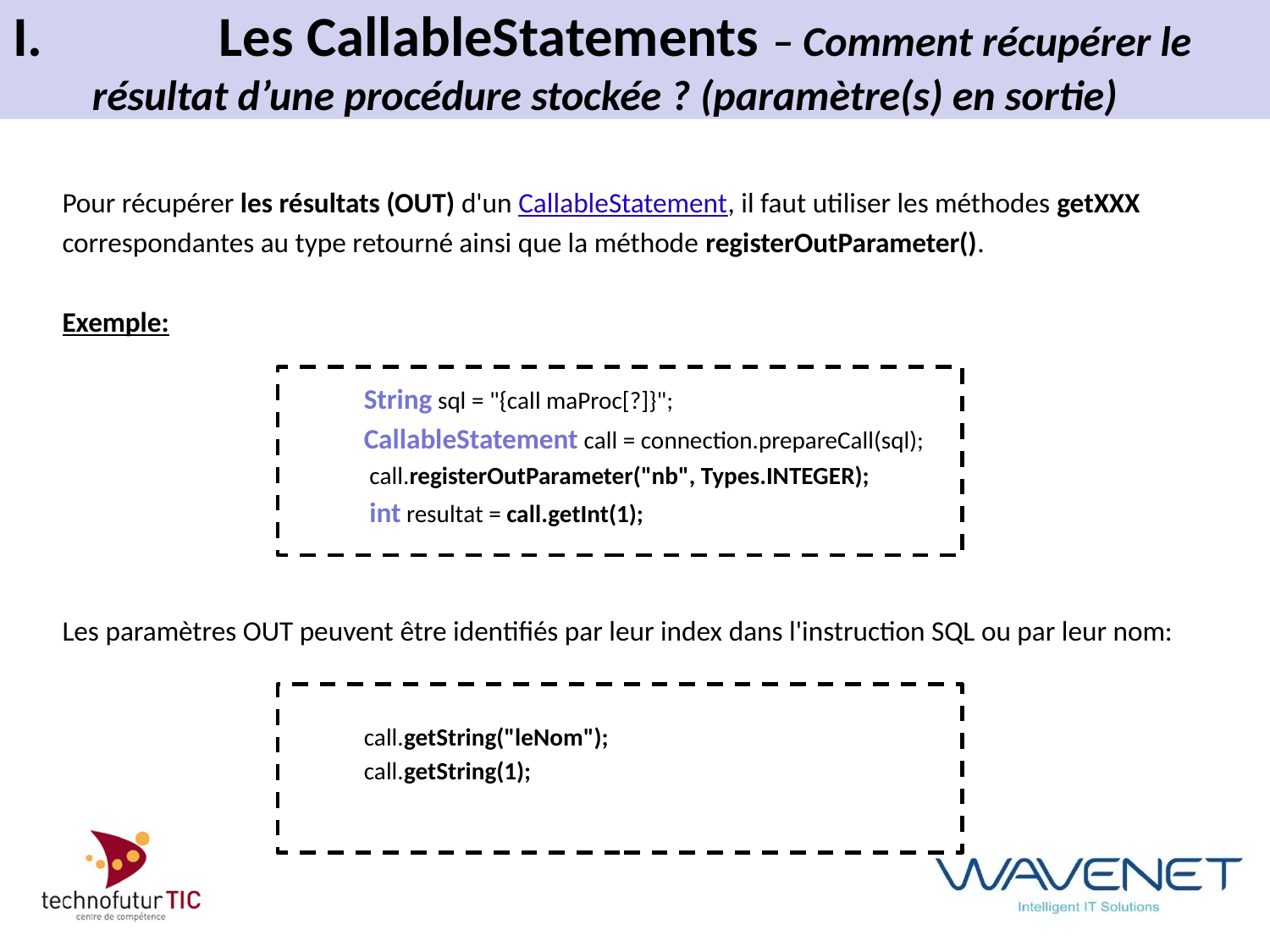

# I.		Les CallableStatements – Comment récupérer le 	résultat d’une procédure stockée ? (paramètre(s) en sortie)
Pour récupérer les résultats (OUT) d'un CallableStatement, il faut utiliser les méthodes getXXX
correspondantes au type retourné ainsi que la méthode registerOutParameter().

Exemple:
			String sql = "{call maProc[?]}";
			CallableStatement call = connection.prepareCall(sql);
			 call.registerOutParameter("nb", Types.INTEGER);
			 int resultat = call.getInt(1);

Les paramètres OUT peuvent être identifiés par leur index dans l'instruction SQL ou par leur nom:

			call.getString("leNom");
			call.getString(1);